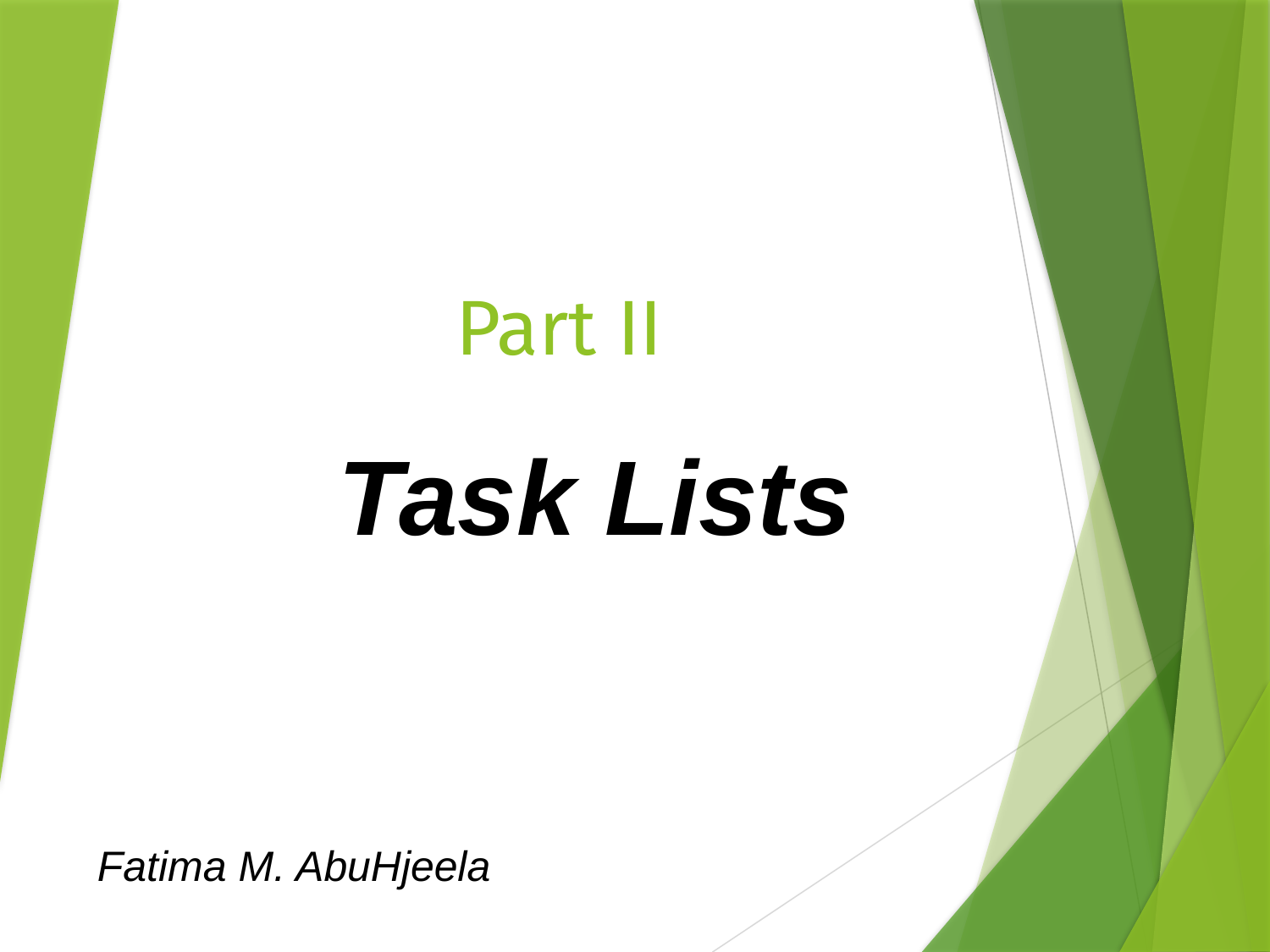

# Part II
Task Lists
Fatima M. AbuHjeela